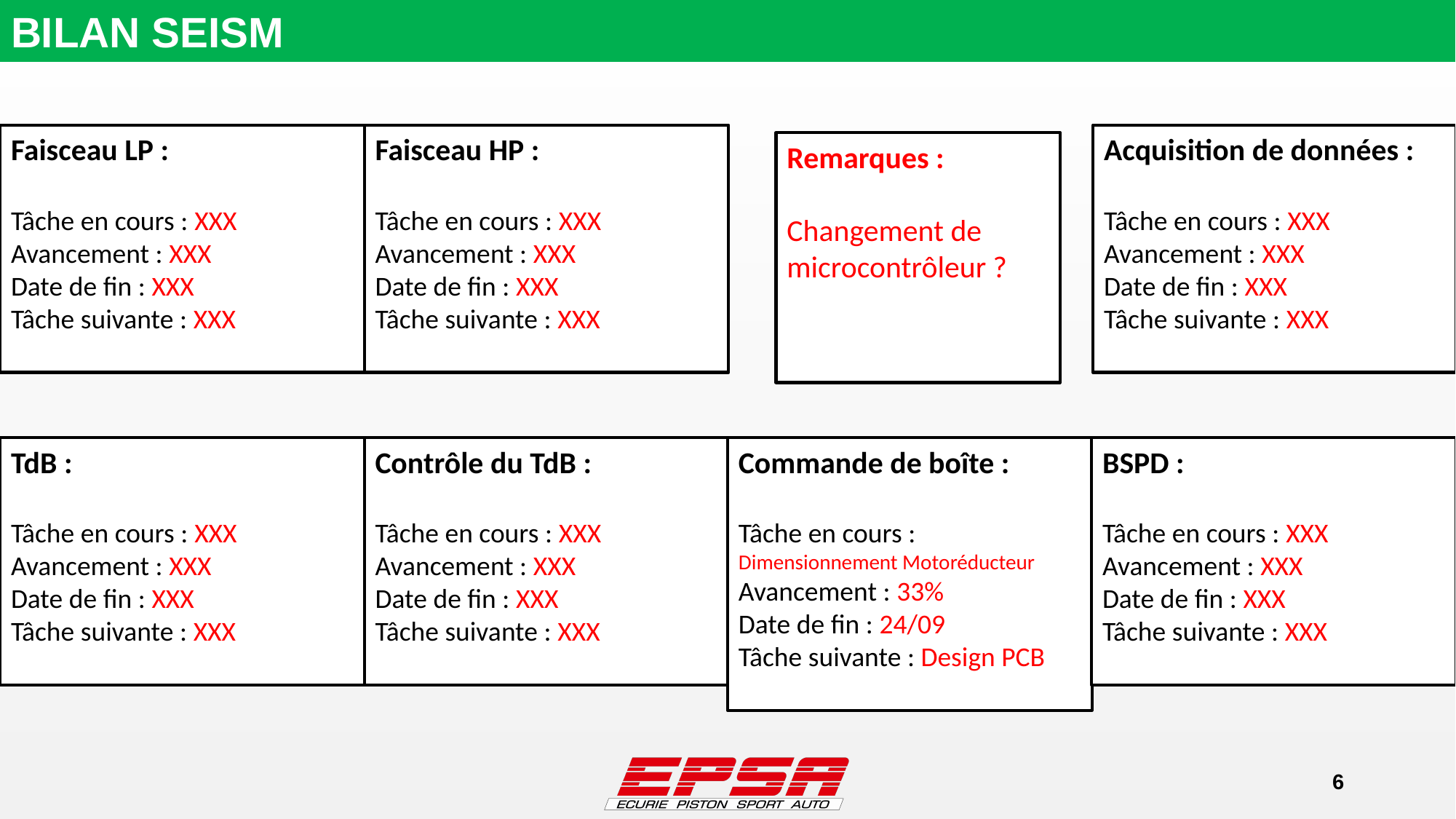

BILAN SEISM
Acquisition de données :

Tâche en cours : XXX
Avancement : XXX
Date de fin : XXX
Tâche suivante : XXX

Faisceau HP :

Tâche en cours : XXX
Avancement : XXX
Date de fin : XXX
Tâche suivante : XXX

Faisceau LP :

Tâche en cours : XXX
Avancement : XXX
Date de fin : XXX
Tâche suivante : XXX

Remarques :

Changement de microcontrôleur ?

Contrôle du TdB :

Tâche en cours : XXX
Avancement : XXX
Date de fin : XXX
Tâche suivante : XXX

Commande de boîte :

Tâche en cours : Dimensionnement Motoréducteur
Avancement : 33%
Date de fin : 24/09
Tâche suivante : Design PCB

BSPD :

Tâche en cours : XXX
Avancement : XXX
Date de fin : XXX
Tâche suivante : XXX

TdB :

Tâche en cours : XXX
Avancement : XXX
Date de fin : XXX
Tâche suivante : XXX

6